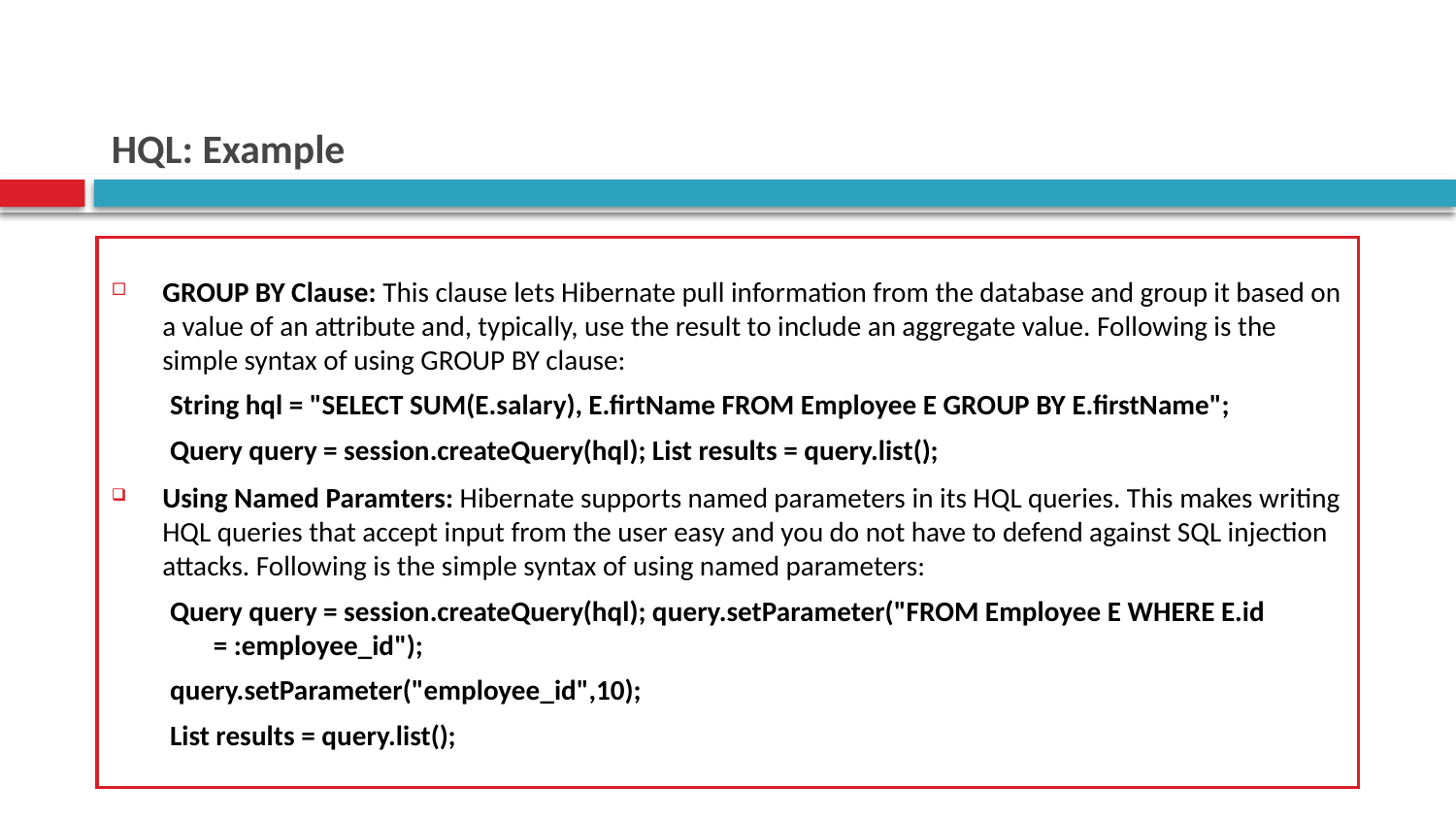

# HQL: Example
GROUP BY Clause: This clause lets Hibernate pull information from the database and group it based on a value of an attribute and, typically, use the result to include an aggregate value. Following is the simple syntax of using GROUP BY clause:
String hql = "SELECT SUM(E.salary), E.firtName FROM Employee E GROUP BY E.firstName";
Query query = session.createQuery(hql); List results = query.list();
Using Named Paramters: Hibernate supports named parameters in its HQL queries. This makes writing HQL queries that accept input from the user easy and you do not have to defend against SQL injection attacks. Following is the simple syntax of using named parameters:
Query query = session.createQuery(hql); query.setParameter("FROM Employee E WHERE E.id = :employee_id");
query.setParameter("employee_id",10);
List results = query.list();